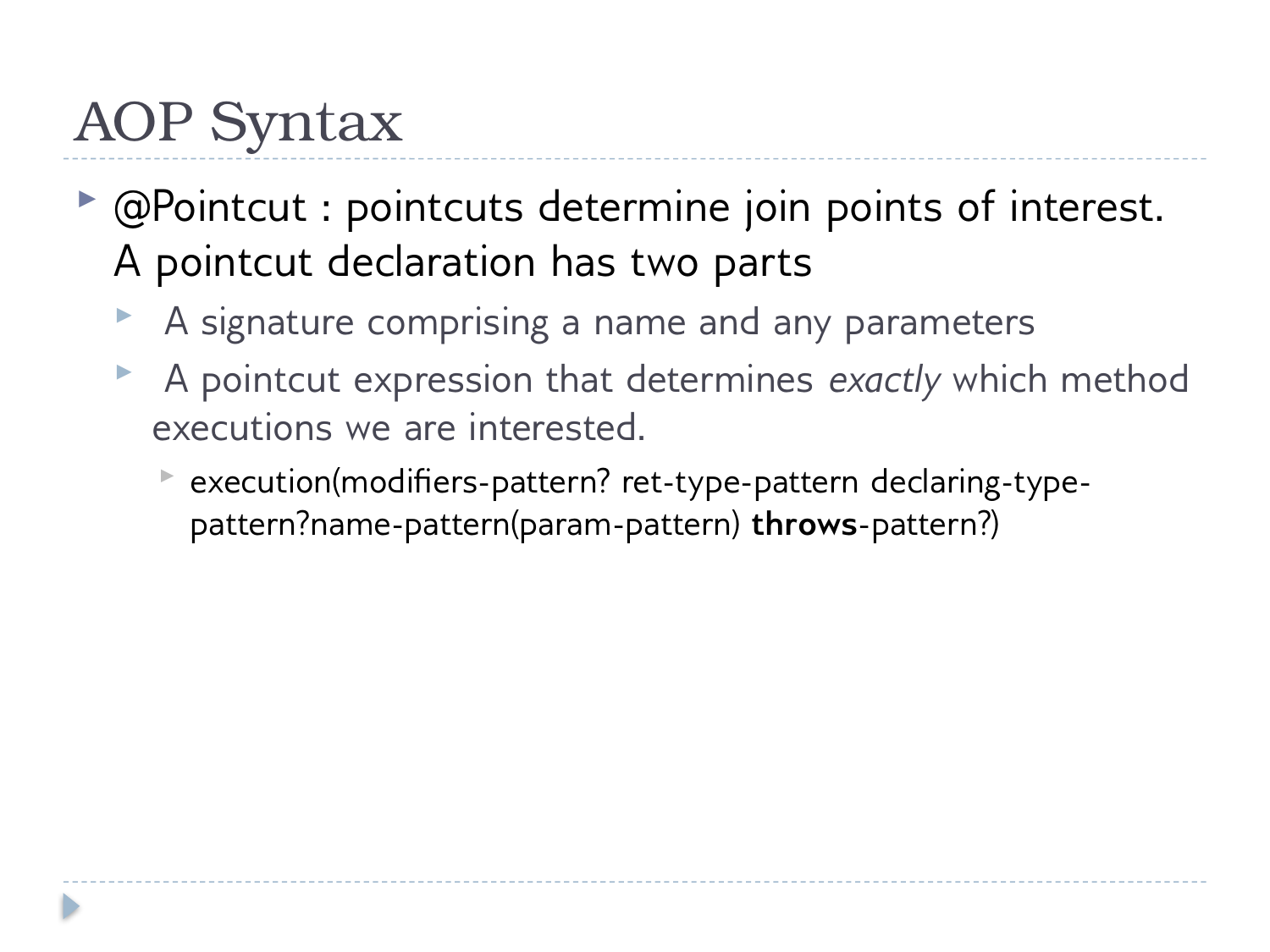

# AOP Syntax
@Pointcut : pointcuts determine join points of interest. A pointcut declaration has two parts
 A signature comprising a name and any parameters
 A pointcut expression that determines exactly which method executions we are interested.
execution(modifiers-pattern? ret-type-pattern declaring-type-pattern?name-pattern(param-pattern) throws-pattern?)